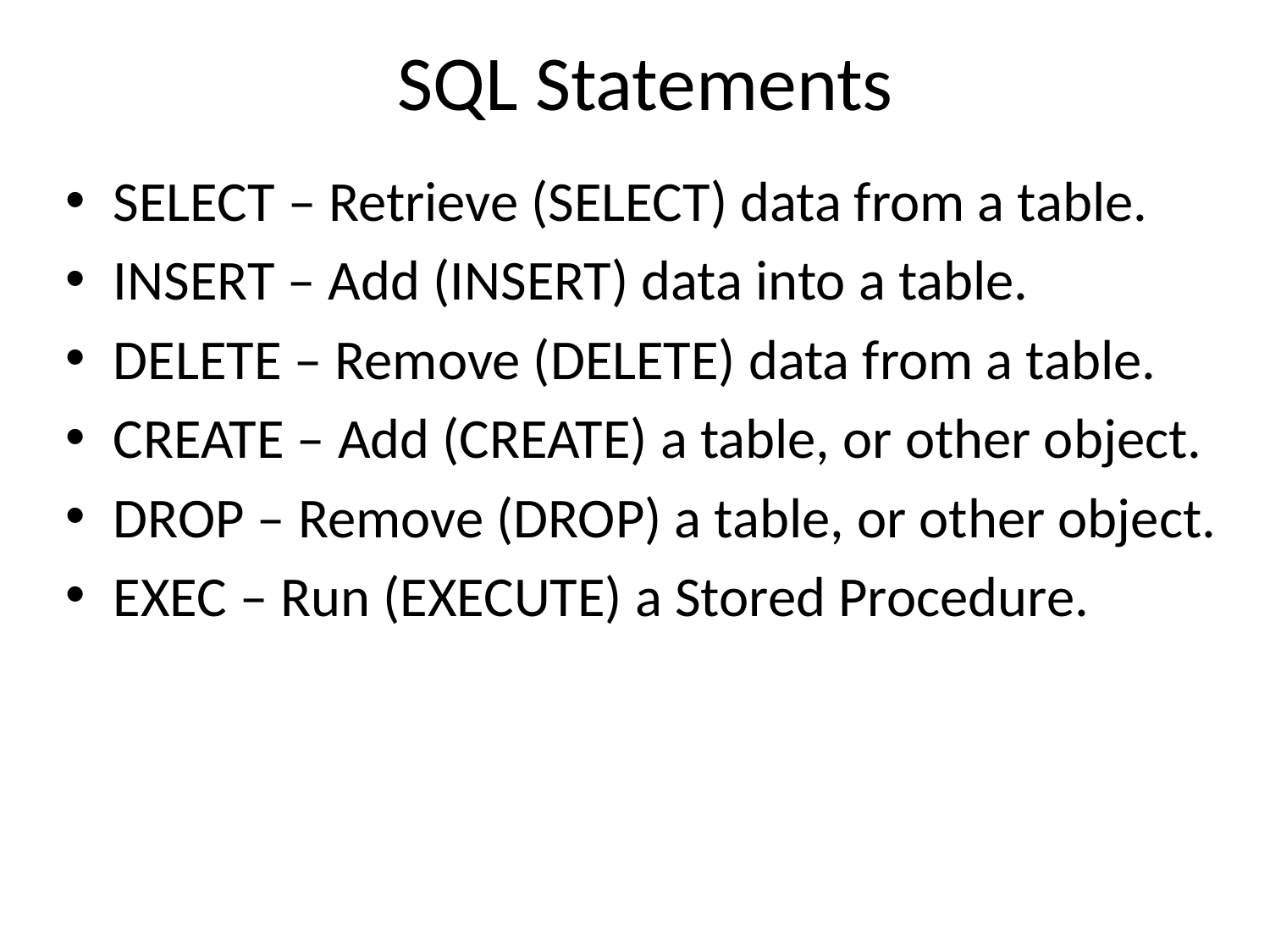

# SQL Statements
SELECT – Retrieve (SELECT) data from a table.
INSERT – Add (INSERT) data into a table.
DELETE – Remove (DELETE) data from a table.
CREATE – Add (CREATE) a table, or other object.
DROP – Remove (DROP) a table, or other object.
EXEC – Run (EXECUTE) a Stored Procedure.